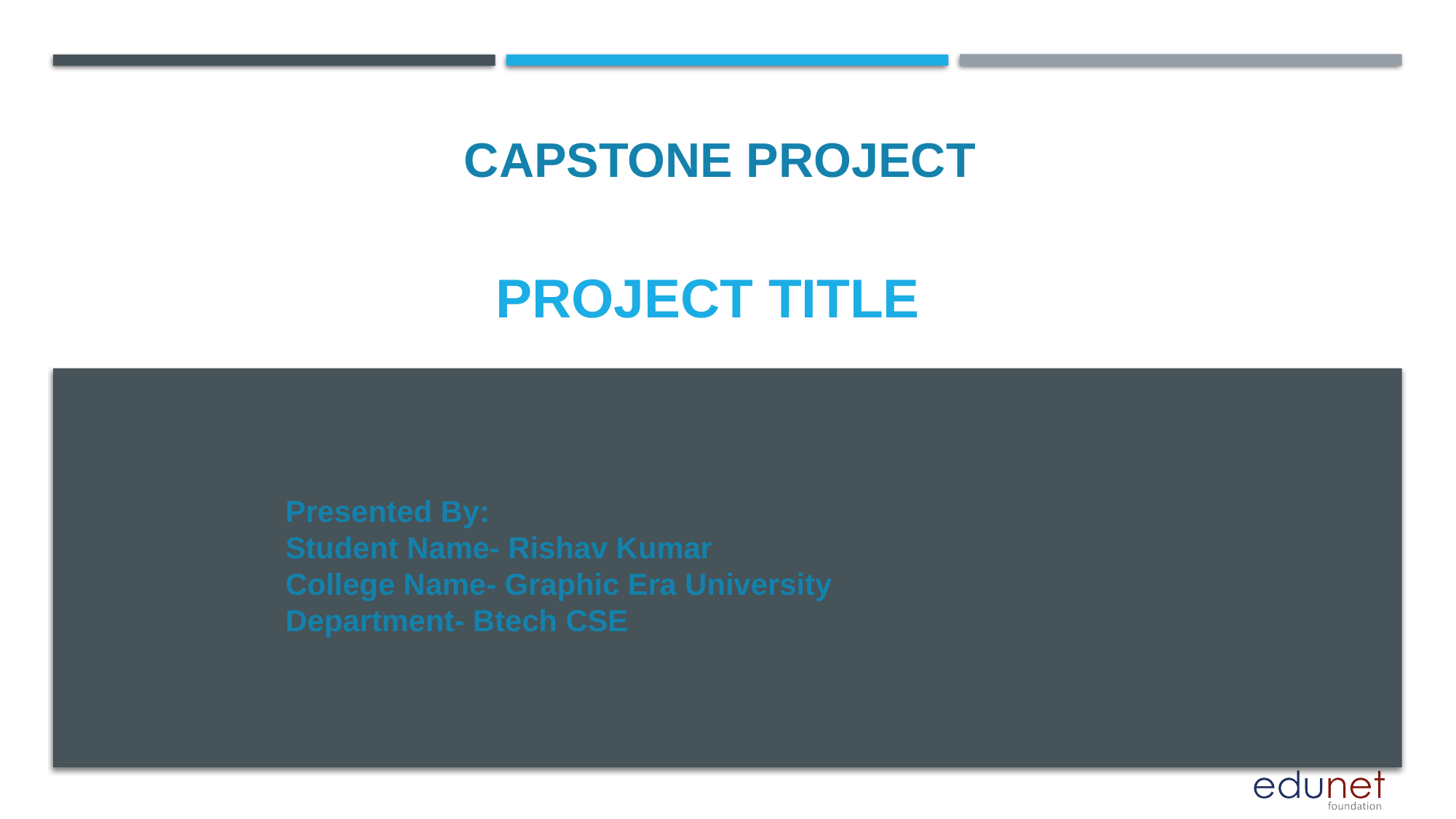

CAPSTONE PROJECT
# PROJECT TITLE
Presented By:
Student Name- Rishav Kumar
College Name- Graphic Era University
Department- Btech CSE